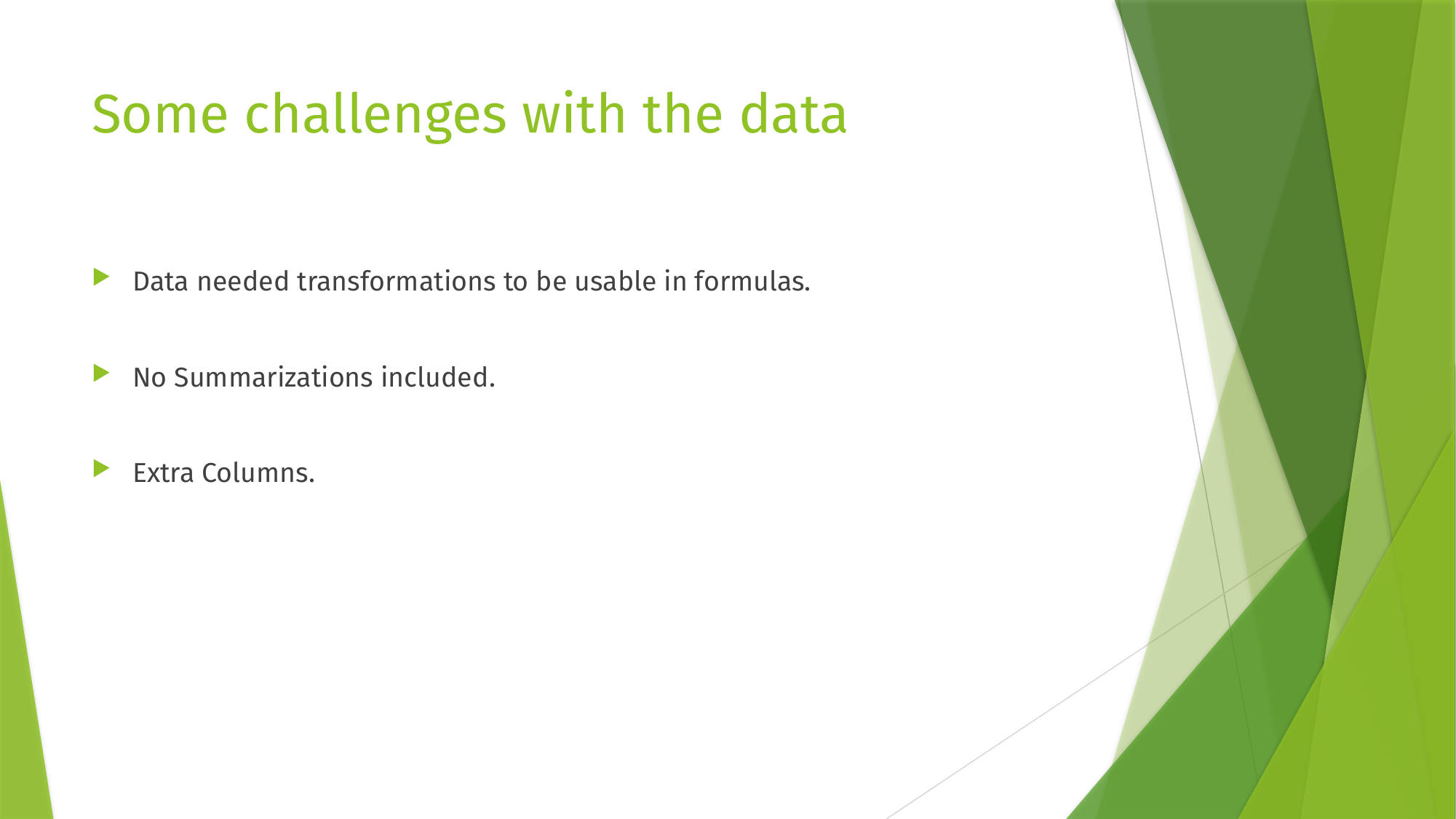

# Some challenges with the data
Data needed transformations to be usable in formulas.

No Summarizations included.

Extra Columns.